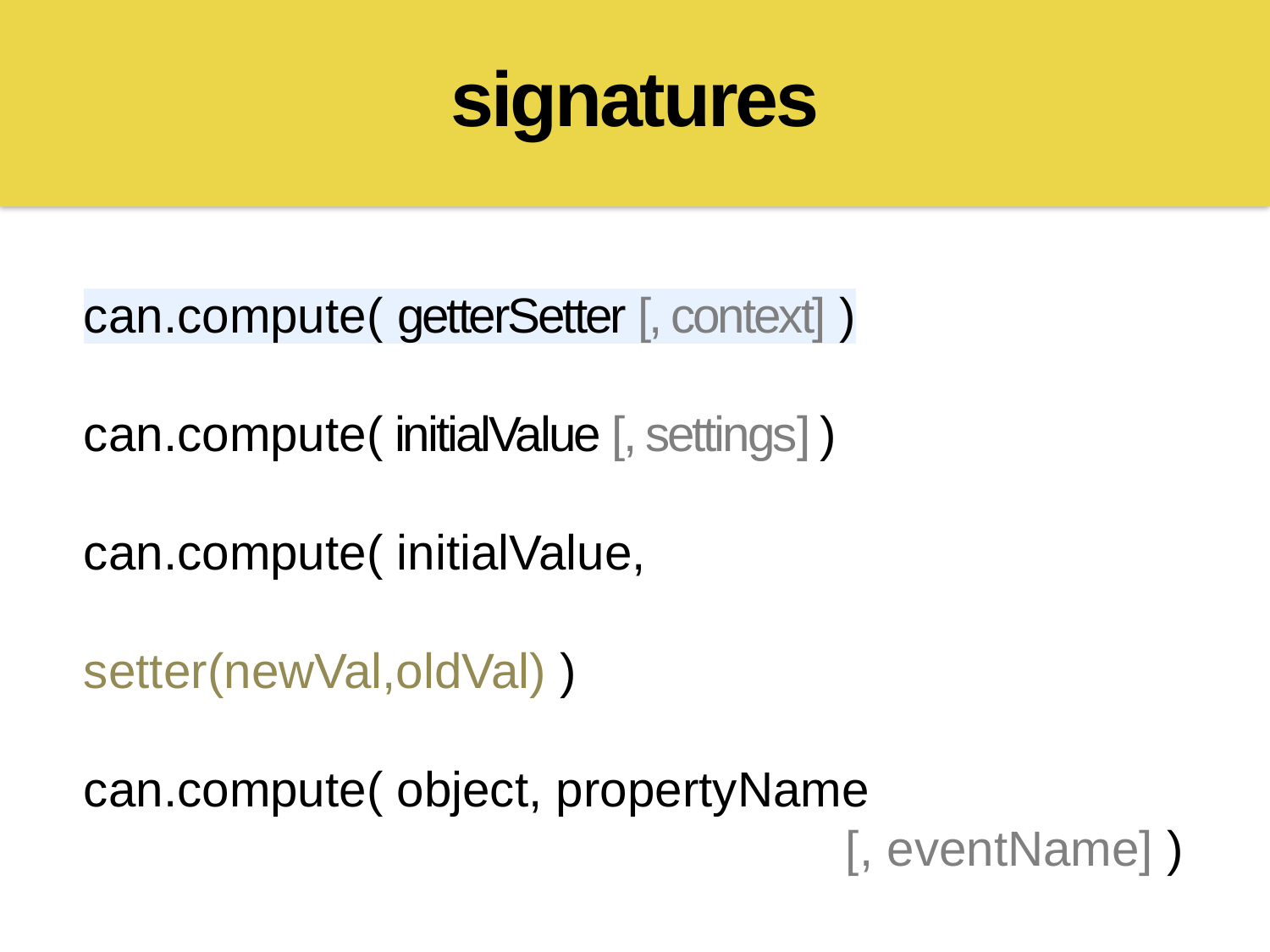

signatures
can.compute( getterSetter [, context] )

can.compute( initialValue [, settings] )

can.compute( initialValue,
						setter(newVal,oldVal) )

can.compute( object, propertyName
						[, eventName] )